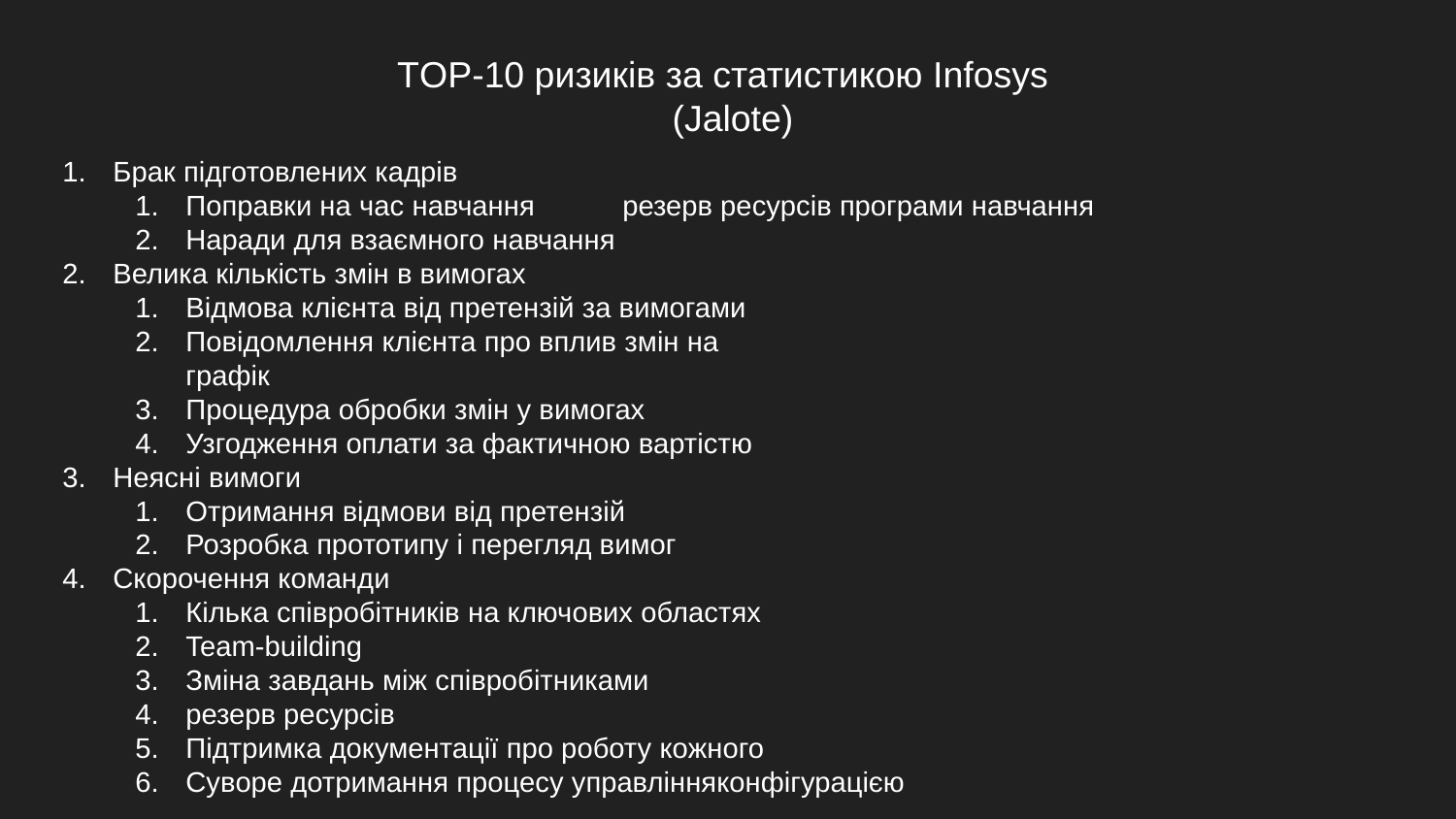

TОР-10 ризиків за статистикою Infosys   (Jalote)

Брак підготовлених кадрів
Поправки на час навчання	резерв ресурсів програми навчання
Наради для взаємного навчання
Велика кількість змін в вимогах
Відмова клієнта від претензій за вимогами
Повідомлення клієнта про вплив змін на
графік
Процедура обробки змін у вимогах
Узгодження оплати за фактичною вартістю
Неясні вимоги
Отримання відмови від претензій
Розробка прототипу і перегляд вимог
Скорочення команди
Кілька співробітників на ключових областях
Team-building
Зміна завдань між співробітниками
резерв ресурсів
Підтримка документації про роботу кожного
Суворе дотримання процесу управлінняконфігурацією